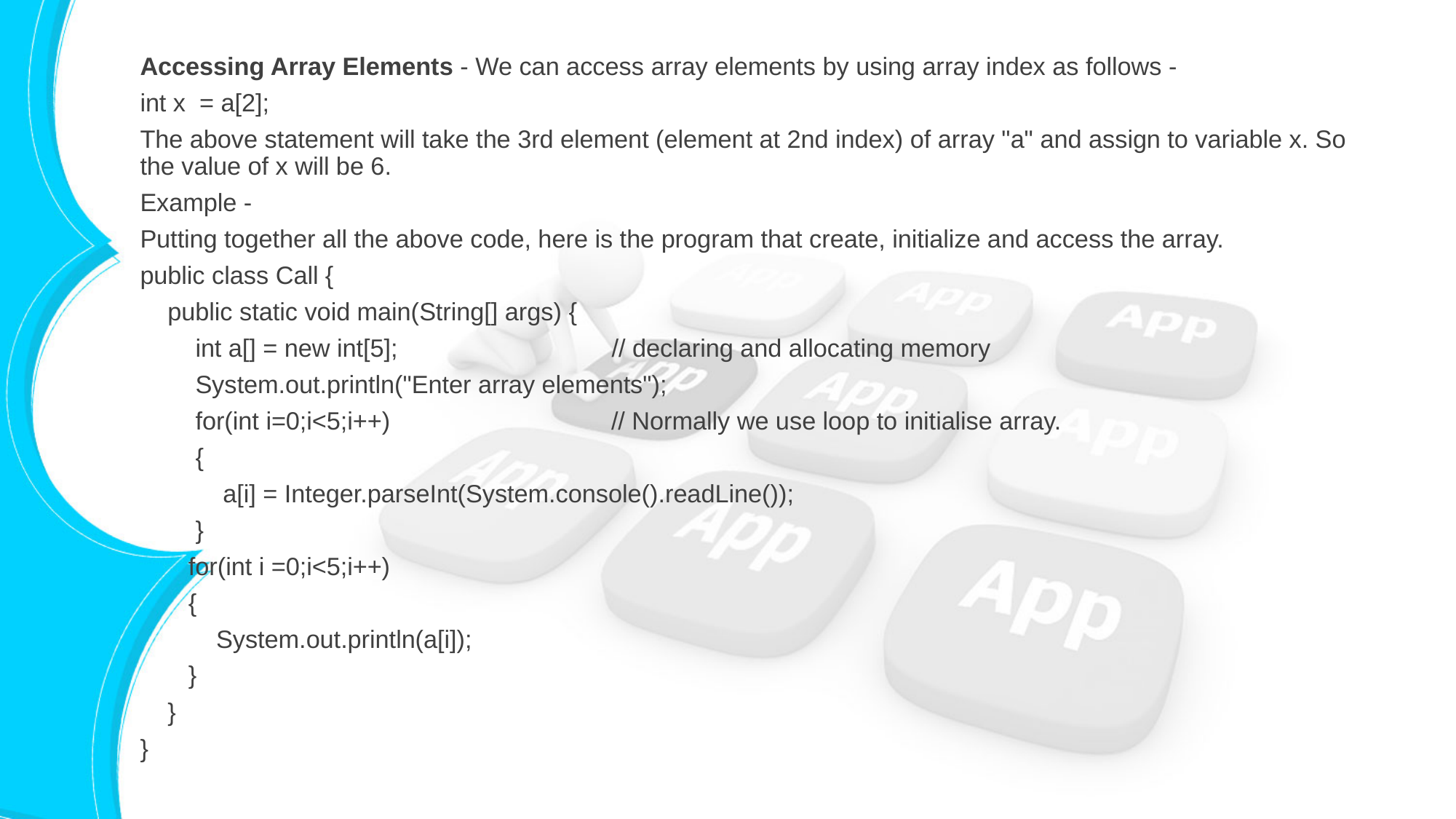

Accessing Array Elements - We can access array elements by using array index as follows -
int x  = a[2];
The above statement will take the 3rd element (element at 2nd index) of array "a" and assign to variable x. So the value of x will be 6.
Example -
Putting together all the above code, here is the program that create, initialize and access the array.
public class Call {
    public static void main(String[] args) {
        int a[] = new int[5];                               // declaring and allocating memory
        System.out.println("Enter array elements");
        for(int i=0;i<5;i++)                                // Normally we use loop to initialise array.
        {
            a[i] = Integer.parseInt(System.console().readLine());
        }
       for(int i =0;i<5;i++)
       {
           System.out.println(a[i]);
       }
    }
}